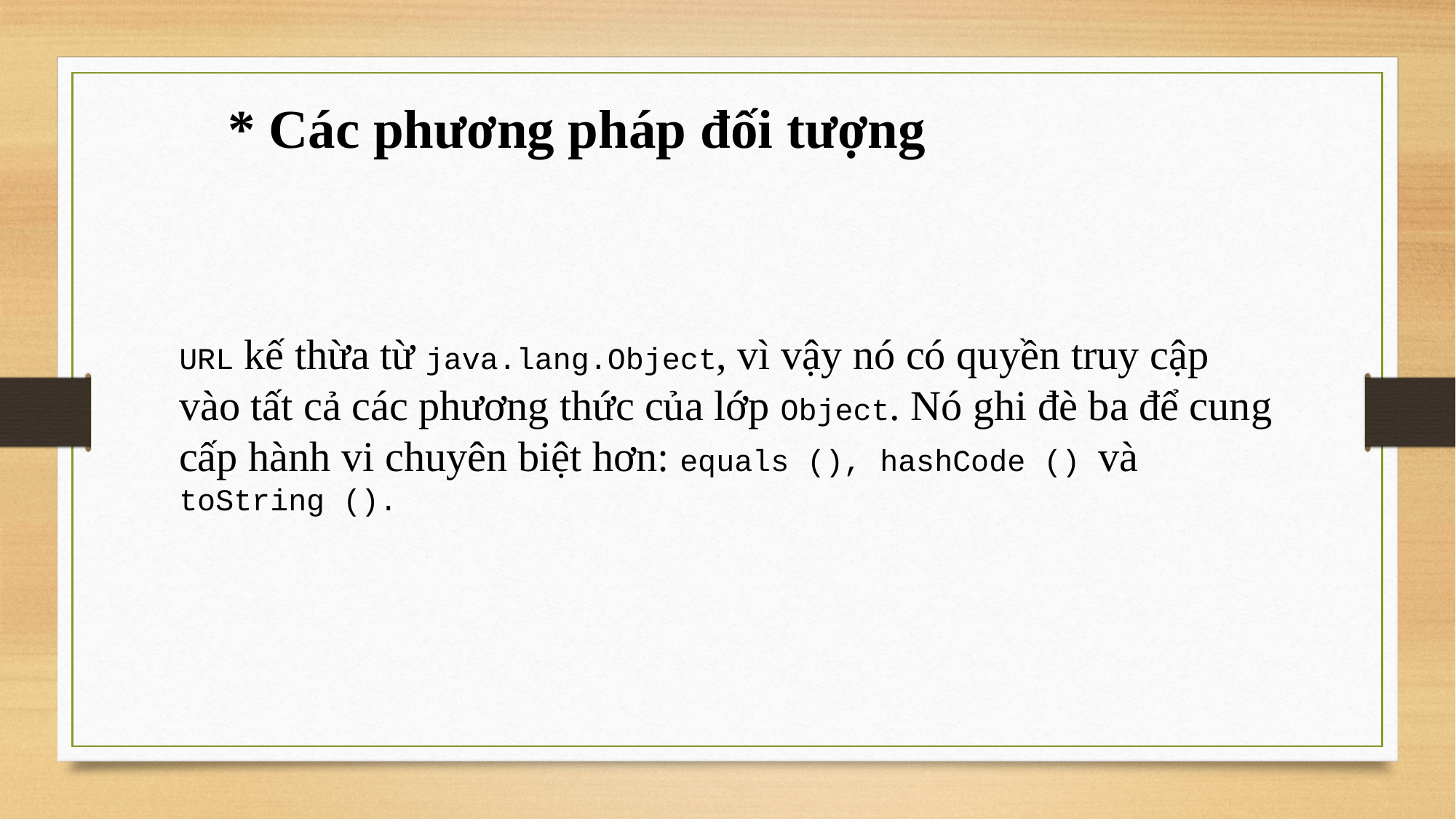

* Các phương pháp đối tượng
URL kế thừa từ java.lang.Object, vì vậy nó có quyền truy cập vào tất cả các phương thức của lớp Object. Nó ghi đè ba để cung cấp hành vi chuyên biệt hơn: equals (), hashCode () và toString ().